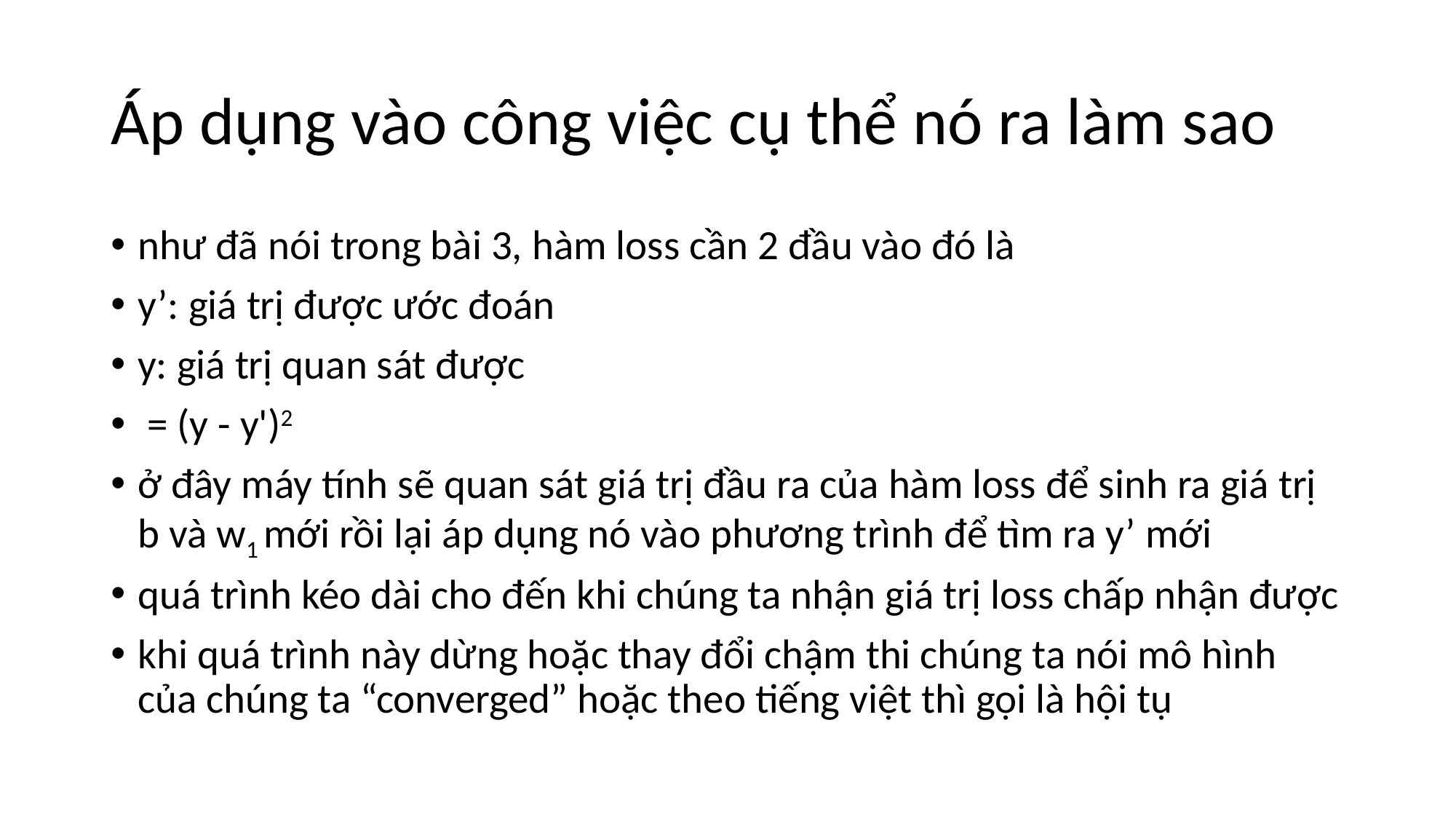

# Áp dụng vào công việc cụ thể nó ra làm sao
như đã nói trong bài 3, hàm loss cần 2 đầu vào đó là
y’: giá trị được ước đoán
y: giá trị quan sát được
 = (y - y')2
ở đây máy tính sẽ quan sát giá trị đầu ra của hàm loss để sinh ra giá trị b và w1 mới rồi lại áp dụng nó vào phương trình để tìm ra y’ mới
quá trình kéo dài cho đến khi chúng ta nhận giá trị loss chấp nhận được
khi quá trình này dừng hoặc thay đổi chậm thi chúng ta nói mô hình của chúng ta “converged” hoặc theo tiếng việt thì gọi là hội tụ